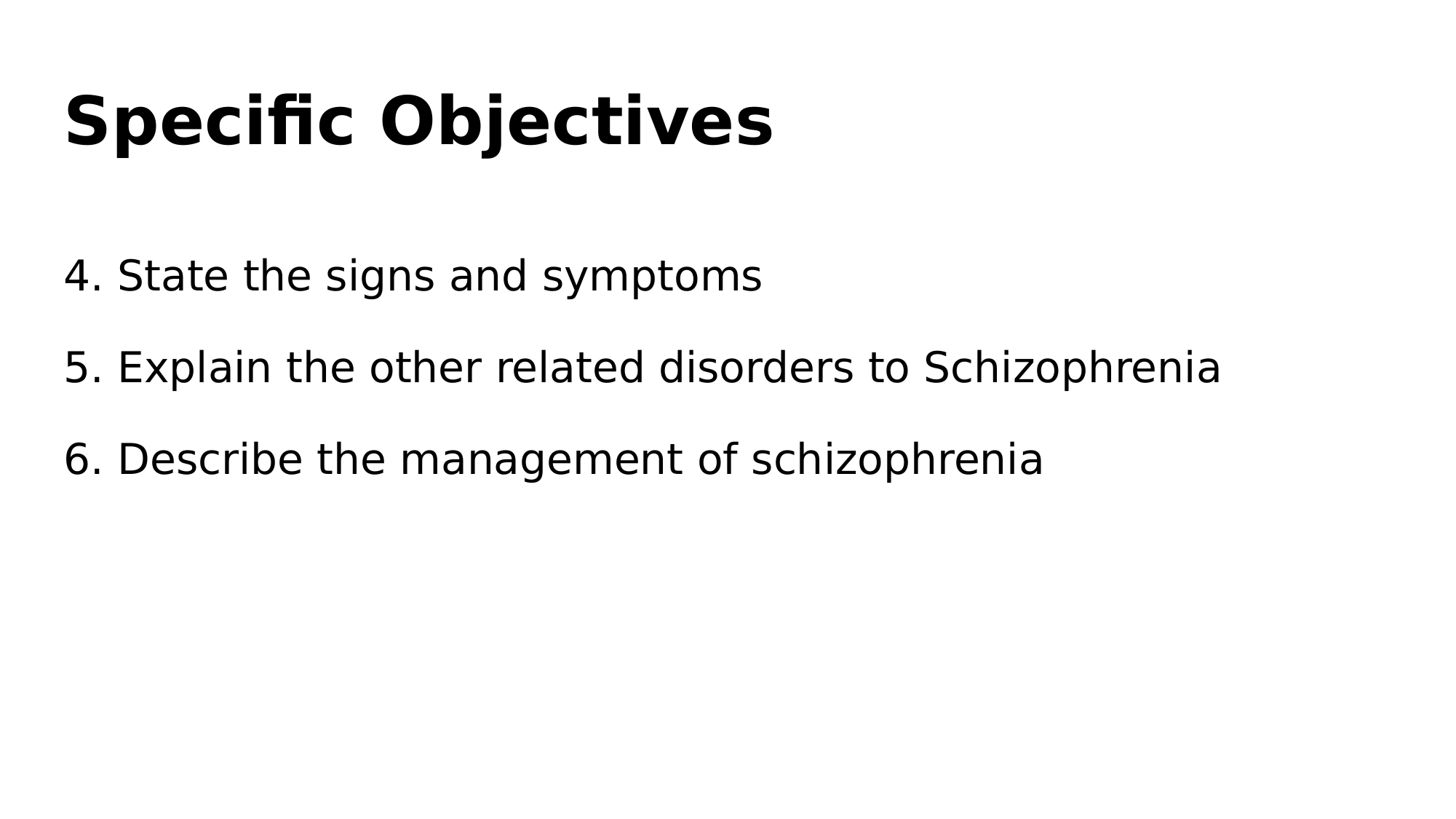

# Specific Objectives
4. State the signs and symptoms
5. Explain the other related disorders to Schizophrenia
6. Describe the management of schizophrenia